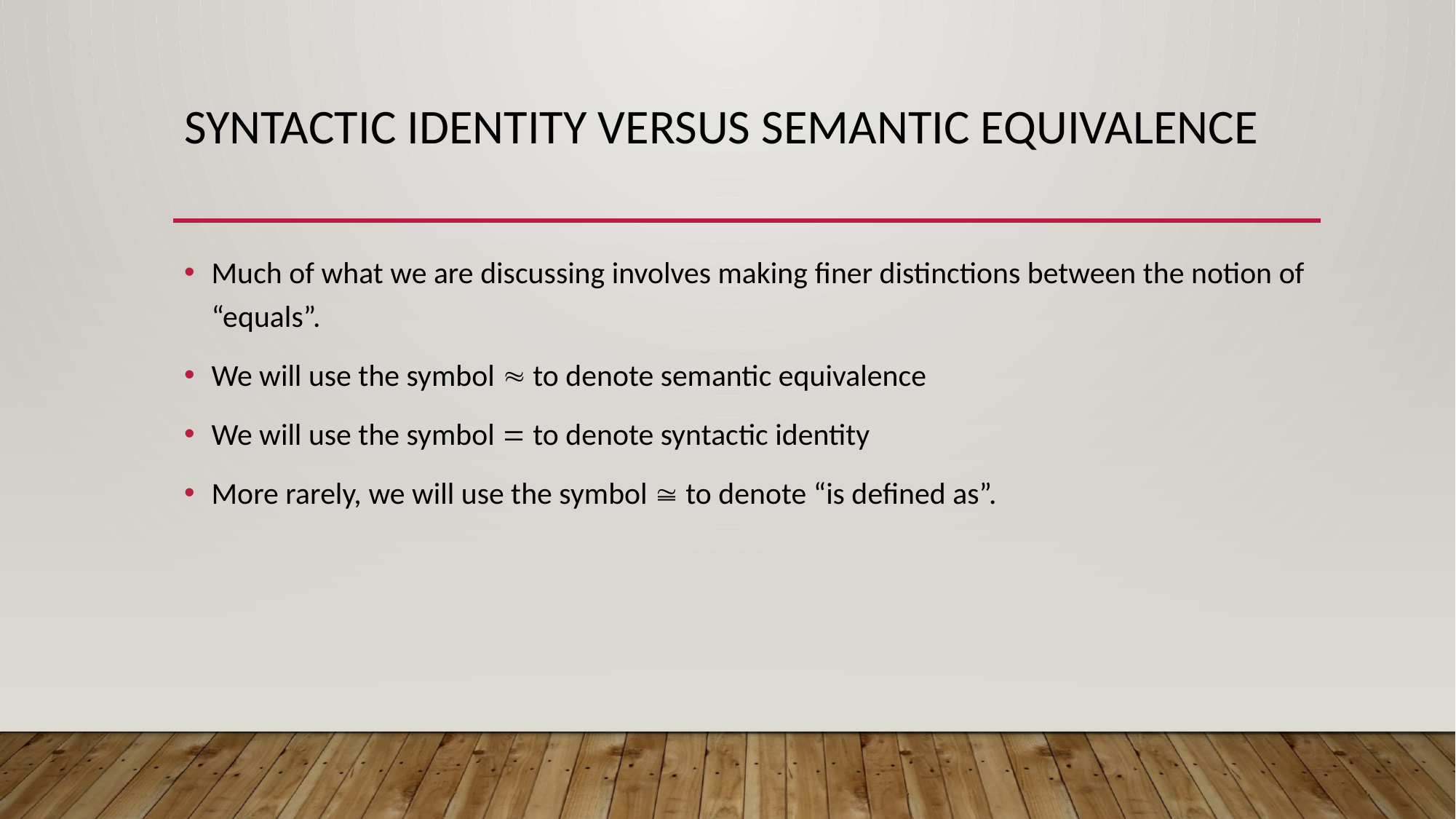

# Syntactic identity versus semantic equivalence
Much of what we are discussing involves making finer distinctions between the notion of “equals”.
We will use the symbol ≈ to denote semantic equivalence
We will use the symbol = to denote syntactic identity
More rarely, we will use the symbol ≅ to denote “is defined as”.